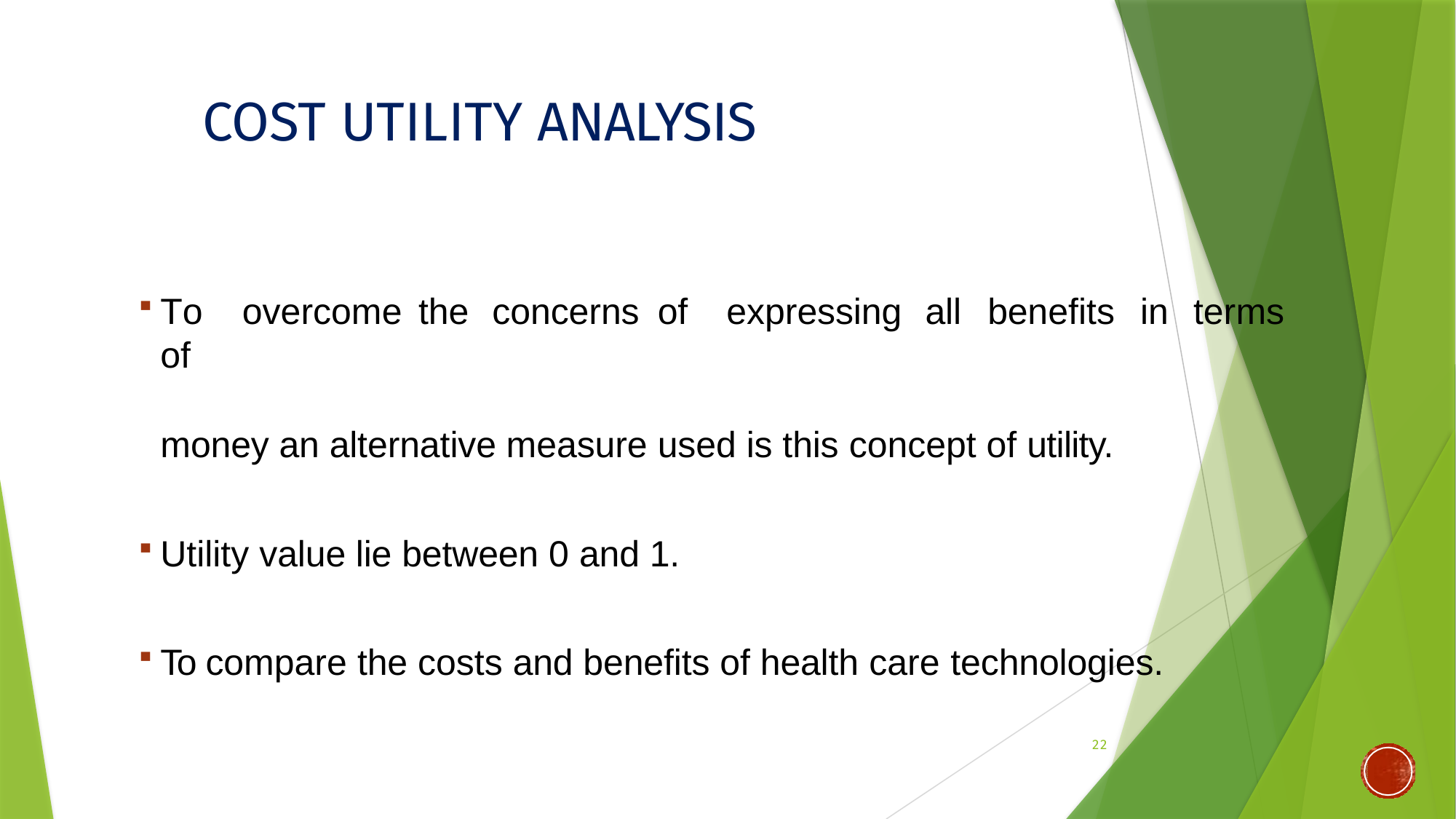

# COST UTILITY ANALYSIS
To	overcome	the	concerns	of	expressing	all	benefits	in	terms	of

money an alternative measure used is this concept of utility.

Utility value lie between 0 and 1.

To compare the costs and benefits of health care technologies.
22